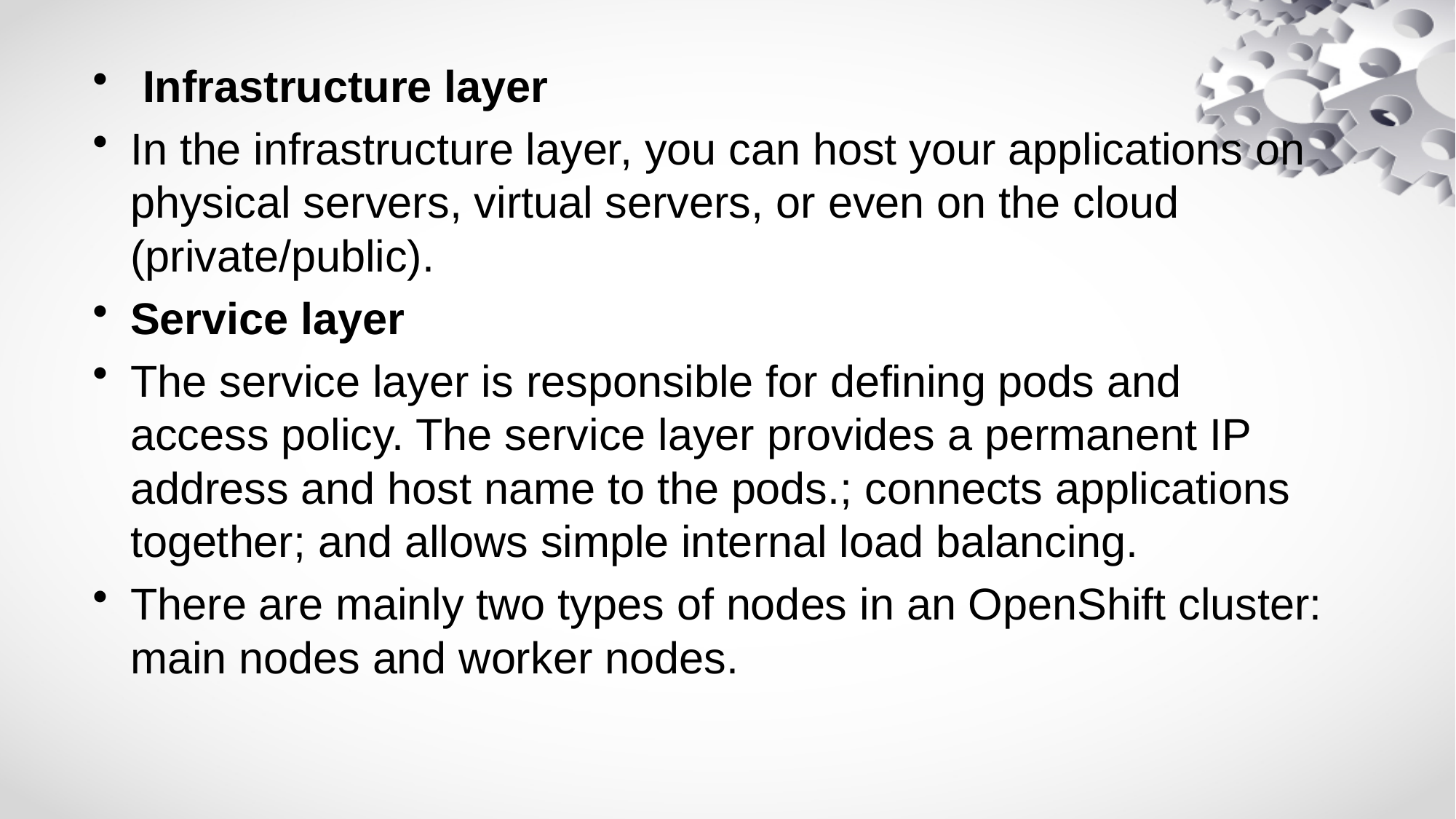

Infrastructure layer
In the infrastructure layer, you can host your applications on physical servers, virtual servers, or even on the cloud (private/public).
Service layer
The service layer is responsible for defining pods and access policy. The service layer provides a permanent IP address and host name to the pods.; connects applications together; and allows simple internal load balancing.
There are mainly two types of nodes in an OpenShift cluster: main nodes and worker nodes.